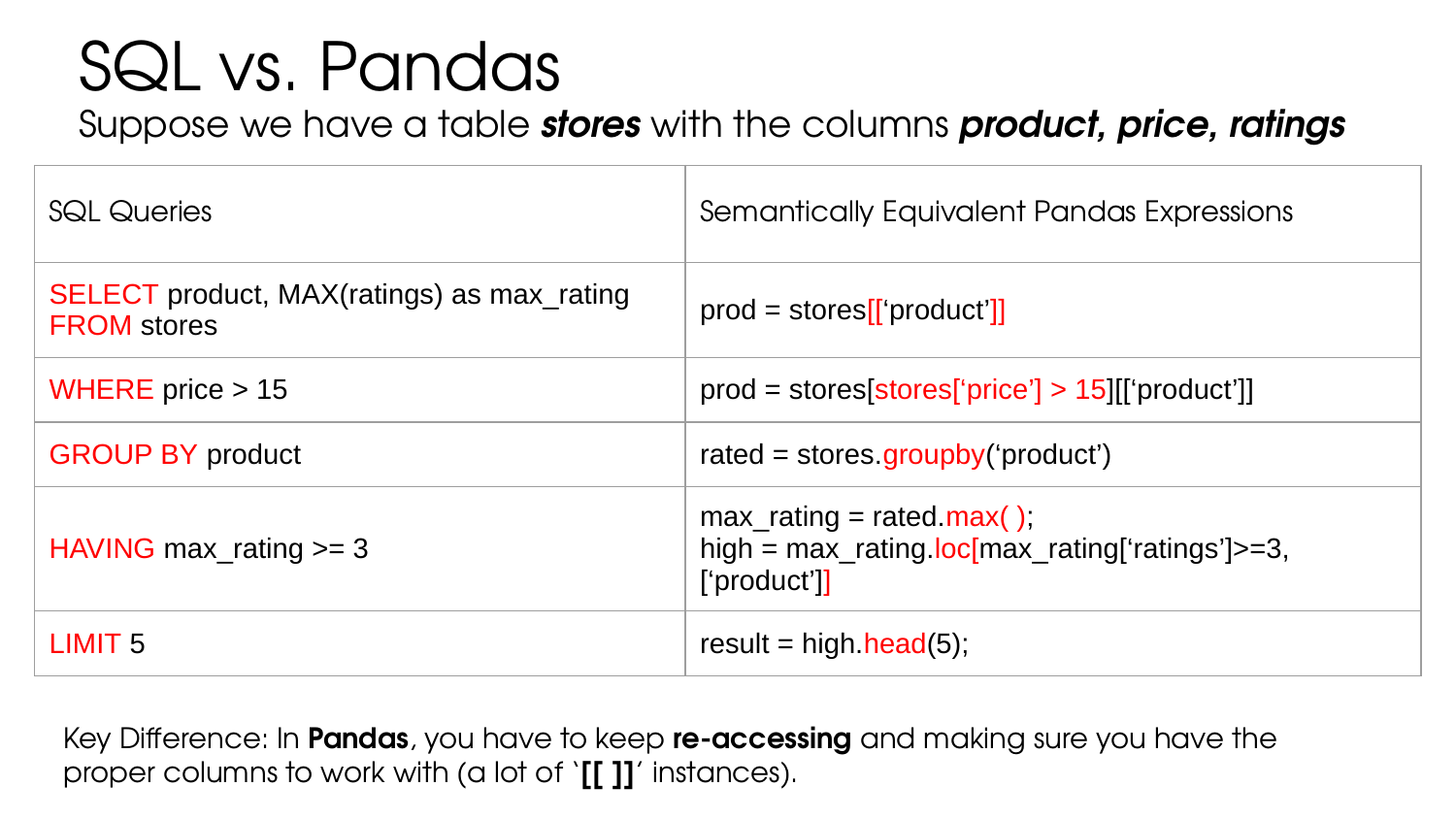

# SQL vs. Pandas
Suppose we have a table stores with the columns product, price, ratings
| SQL Queries | Semantically Equivalent Pandas Expressions |
| --- | --- |
| SELECT product, MAX(ratings) as max\_rating FROM stores | prod = stores[[‘product’]] |
| WHERE price > 15 | prod = stores[stores[‘price’] > 15][[‘product’]] |
| GROUP BY product | rated = stores.groupby(‘product’) |
| HAVING max\_rating >= 3 | max\_rating = rated.max( ); high = max\_rating.loc[max\_rating[‘ratings’]>=3, [‘product’]] |
| LIMIT 5 | result = high.head(5); |
Key Difference: In Pandas, you have to keep re-accessing and making sure you have the proper columns to work with (a lot of ‘[[ ]]’ instances).